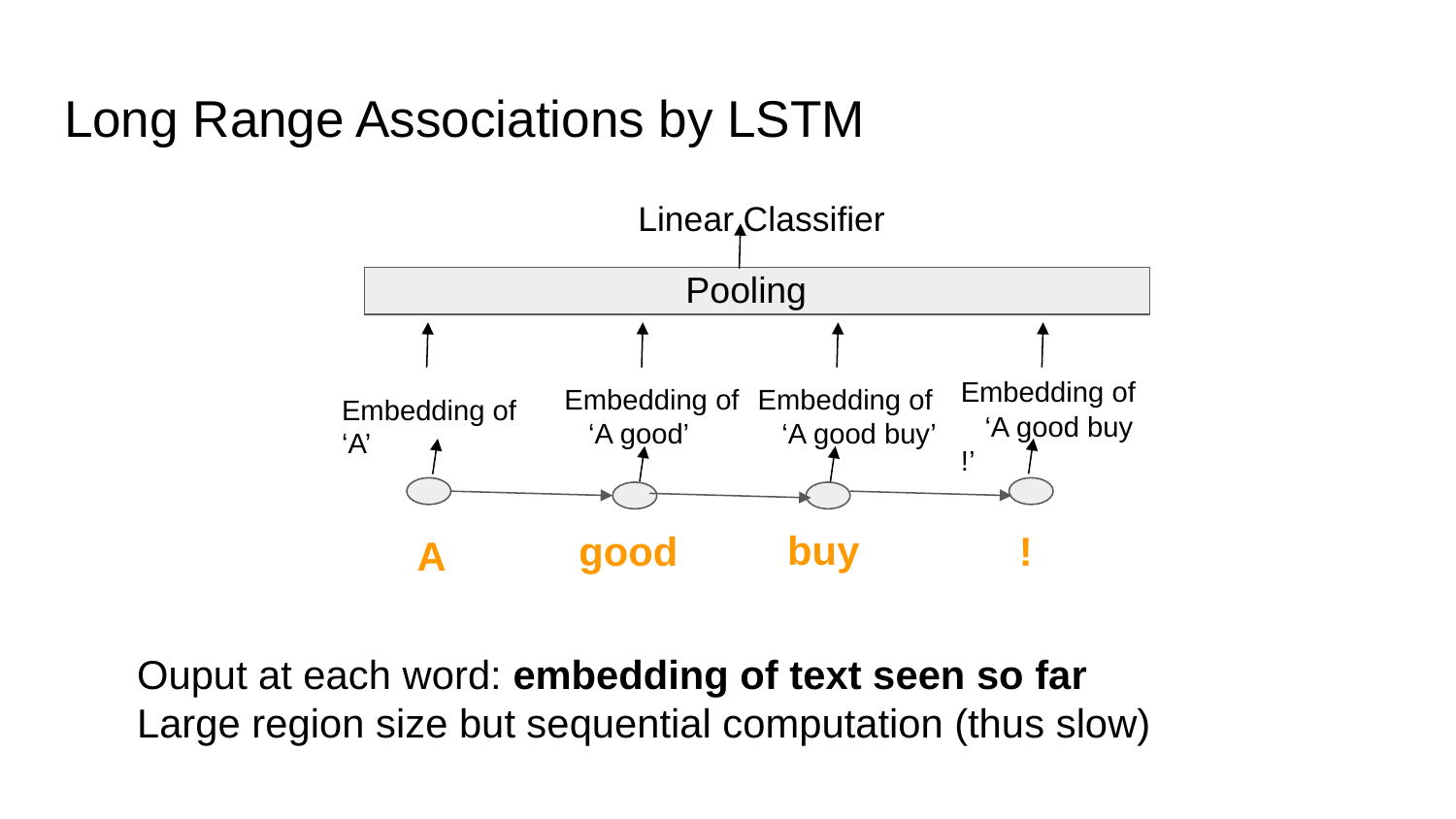

# Long Range Associations by LSTM
Linear Classifier
Pooling

Embedding of    ‘A good buy !’
Embedding of    ‘A good’
Embedding of    ‘A good buy’
Embedding of ‘A’

buy
good
!
A
Ouput at each word: embedding of text seen so far
Large region size but sequential computation (thus slow)